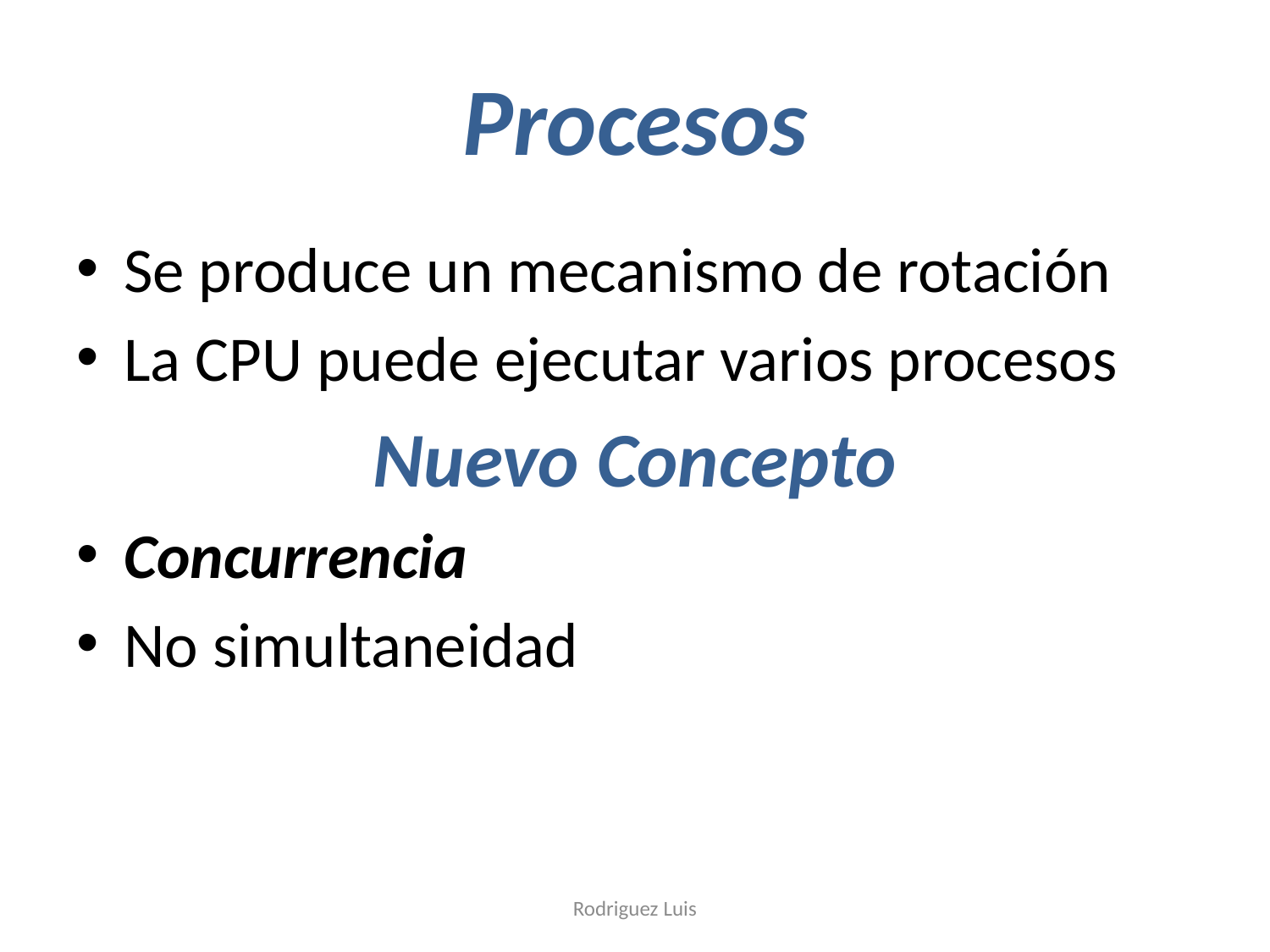

# Procesos
Se produce un mecanismo de rotación
La CPU puede ejecutar varios procesos
Nuevo Concepto
Concurrencia
No simultaneidad

Rodriguez Luis